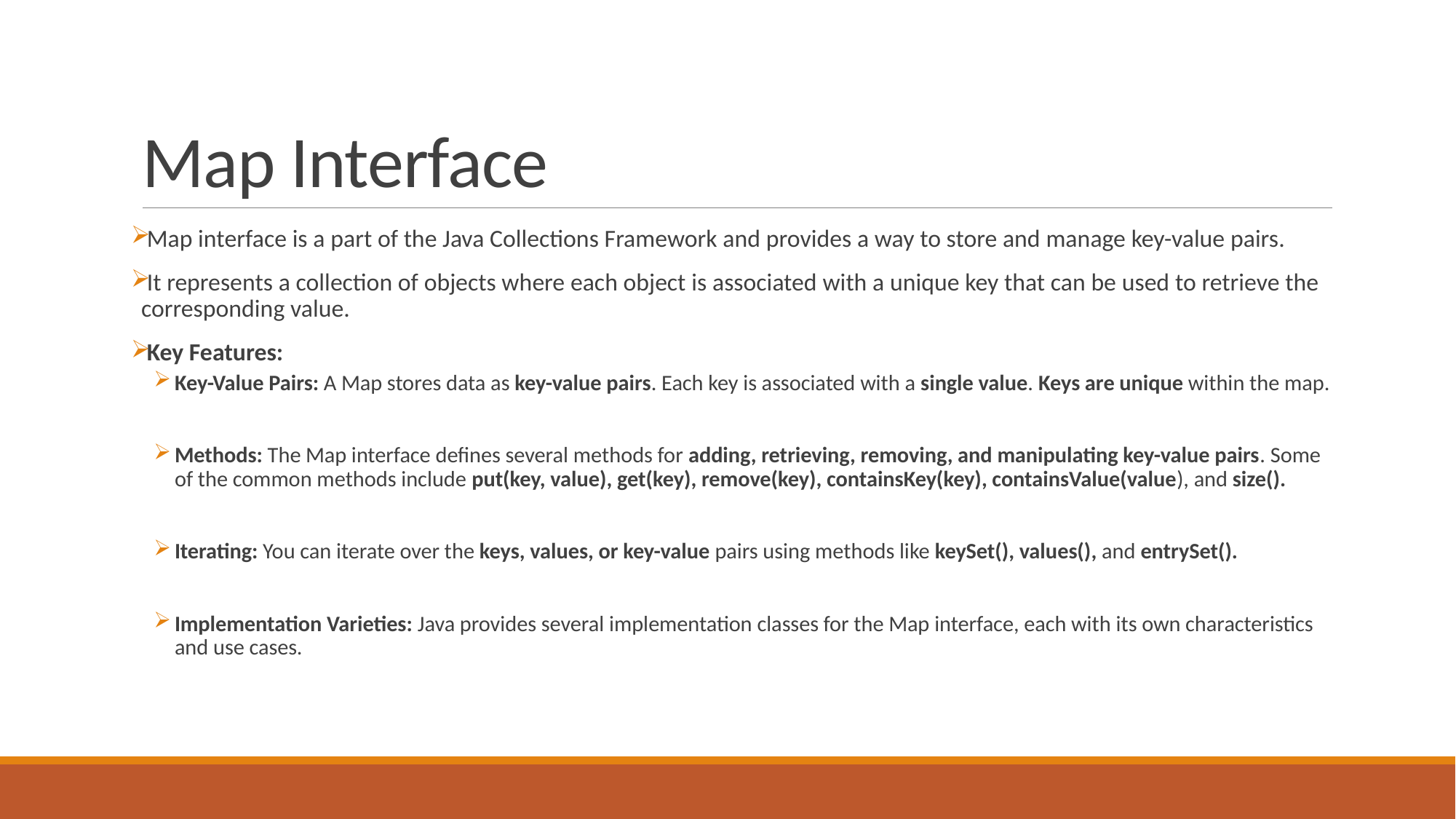

# Map Interface
Map interface is a part of the Java Collections Framework and provides a way to store and manage key-value pairs.
It represents a collection of objects where each object is associated with a unique key that can be used to retrieve the corresponding value.
Key Features:
Key-Value Pairs: A Map stores data as key-value pairs. Each key is associated with a single value. Keys are unique within the map.

Methods: The Map interface defines several methods for adding, retrieving, removing, and manipulating key-value pairs. Some of the common methods include put(key, value), get(key), remove(key), containsKey(key), containsValue(value), and size().

Iterating: You can iterate over the keys, values, or key-value pairs using methods like keySet(), values(), and entrySet().

Implementation Varieties: Java provides several implementation classes for the Map interface, each with its own characteristics and use cases.